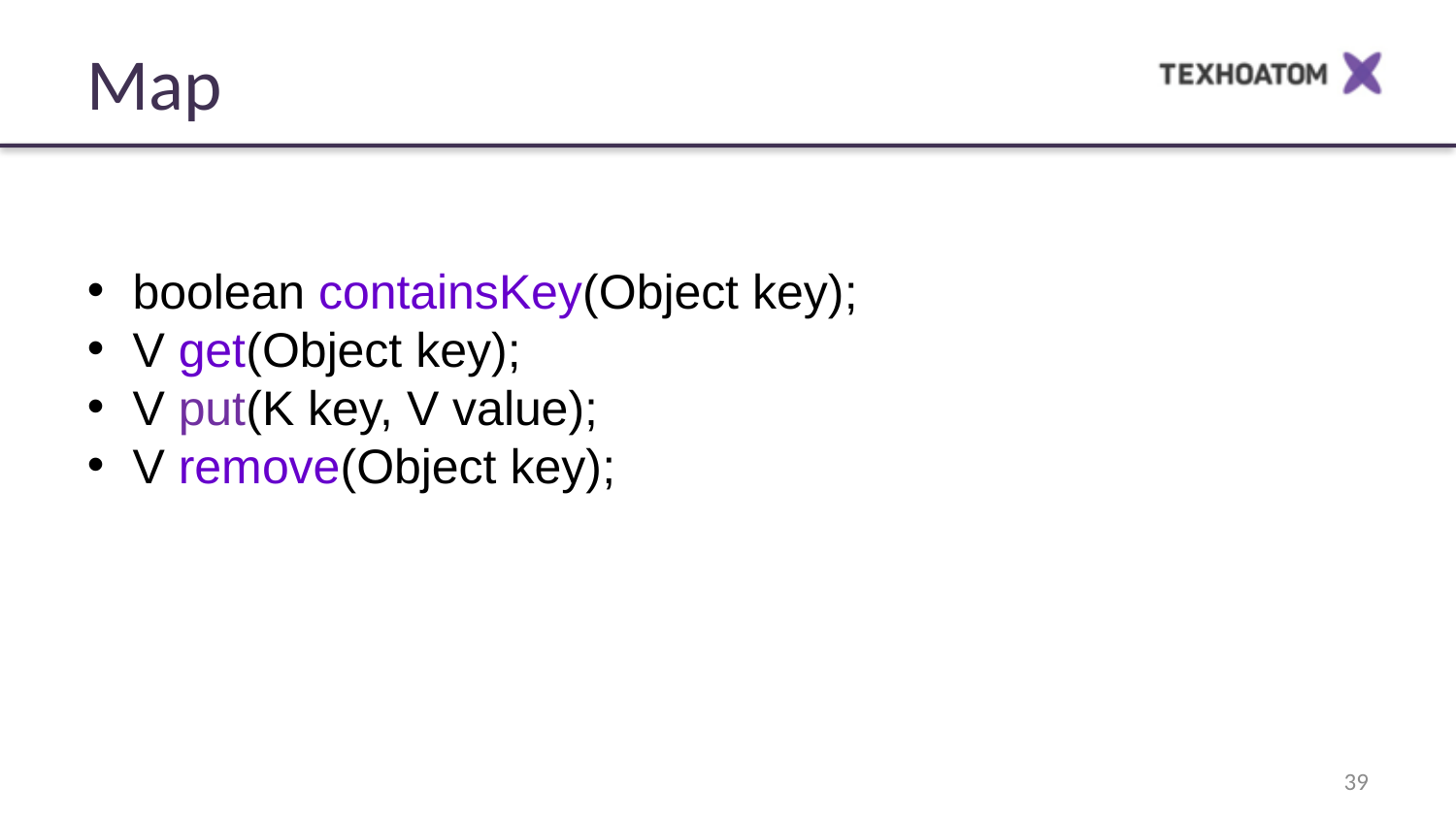

Map

boolean containsKey(Object key);
V get(Object key);
V put(K key, V value);
V remove(Object key);

39